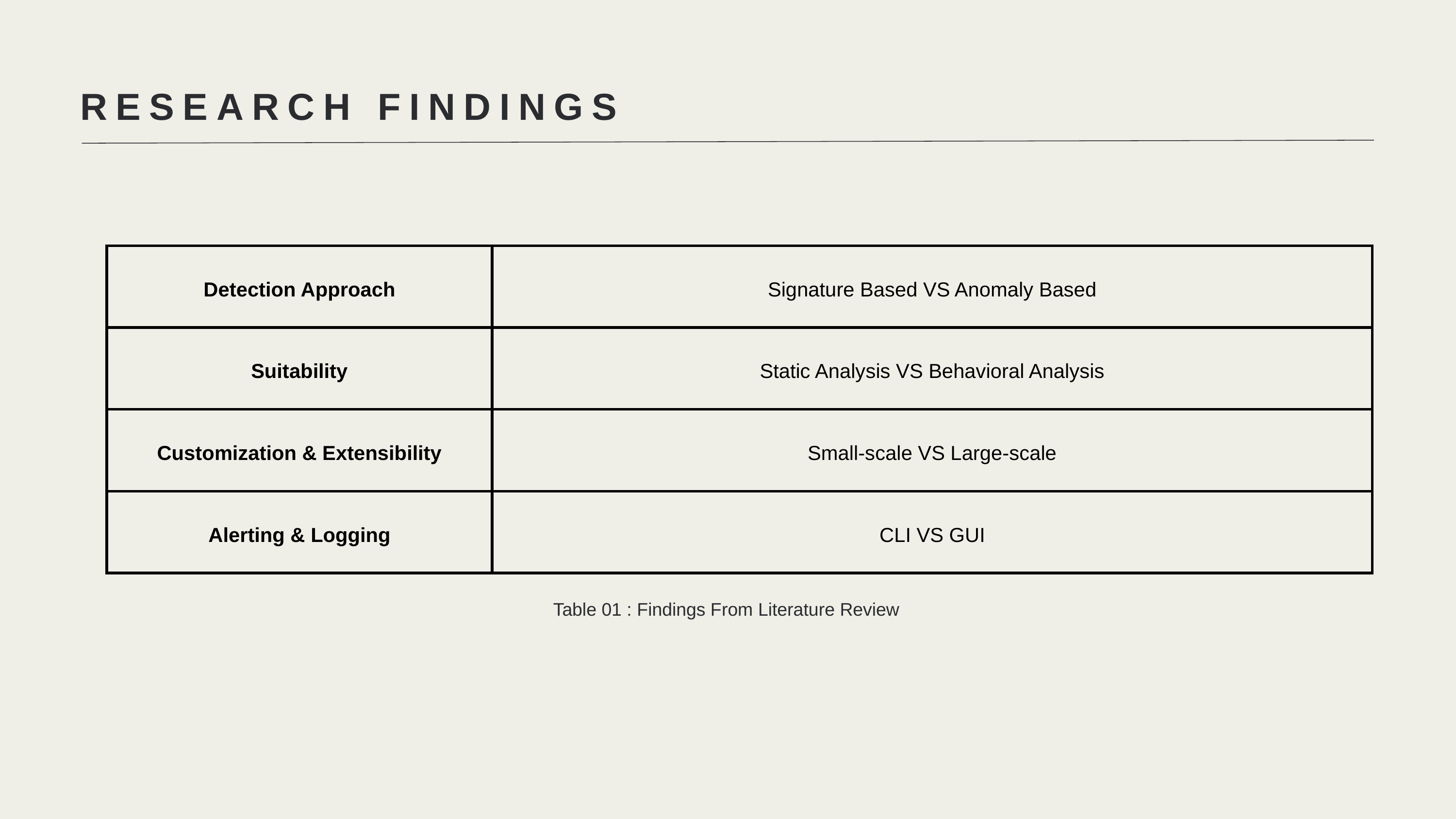

RESEARCH FINDINGS

| Detection Approach | Signature Based VS Anomaly Based |
| --- | --- |
| Suitability | Static Analysis VS Behavioral Analysis |
| Customization & Extensibility | Small-scale VS Large-scale |
| Alerting & Logging | CLI VS GUI |
Table 01 : Findings From Literature Review